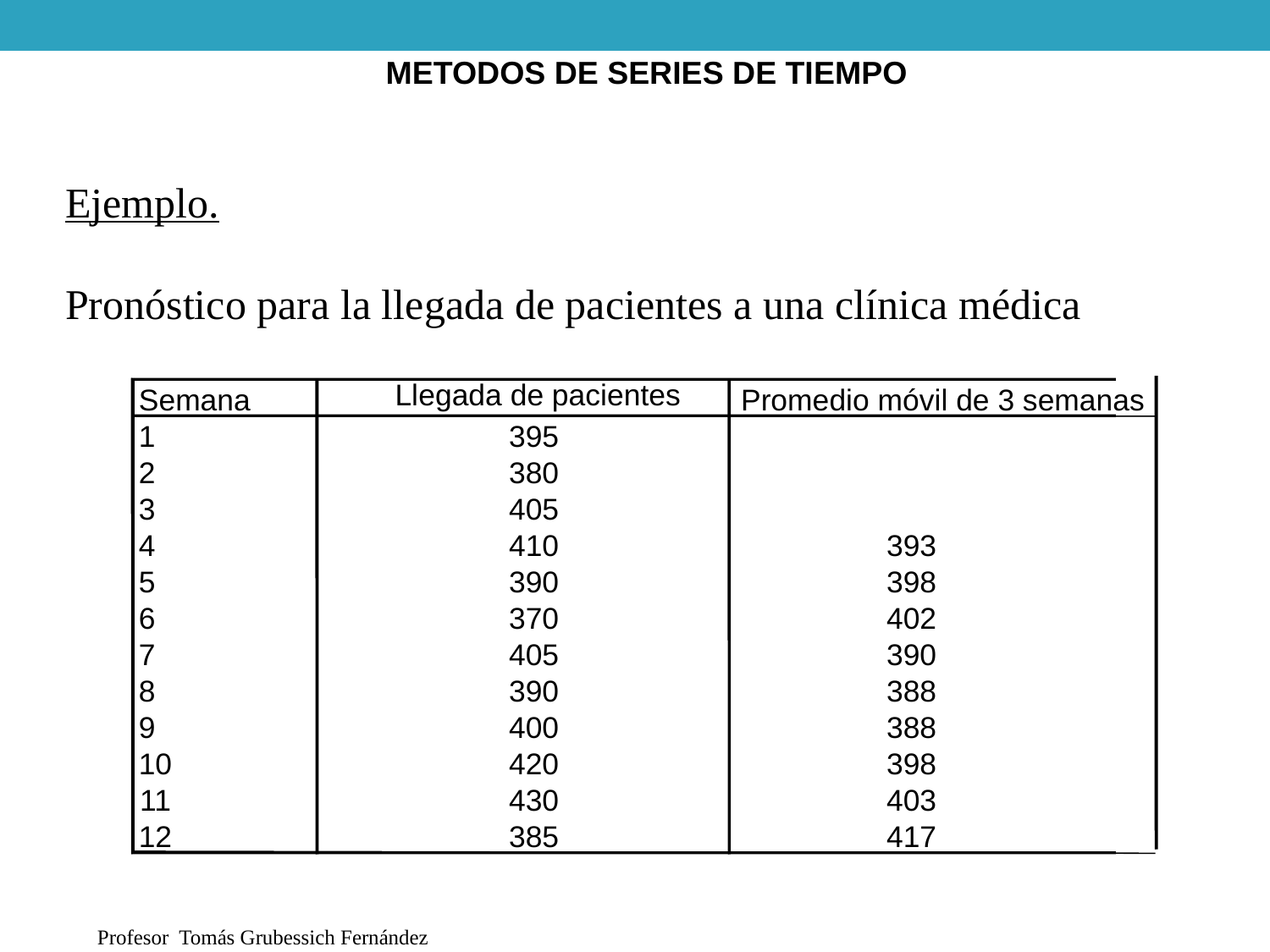

METODOS DE SERIES DE TIEMPO
Ejemplo.

Pronóstico para la llegada de pacientes a una clínica médica
Llegada de pacientes

Semana

Promedio móvil de 3 semanas

1
395
2
380
3
405
4
410
393
5
390
398
6
370
402
7
405
390
8
390
388
9
400
388
10
420
398
11
430
403
12
385
417